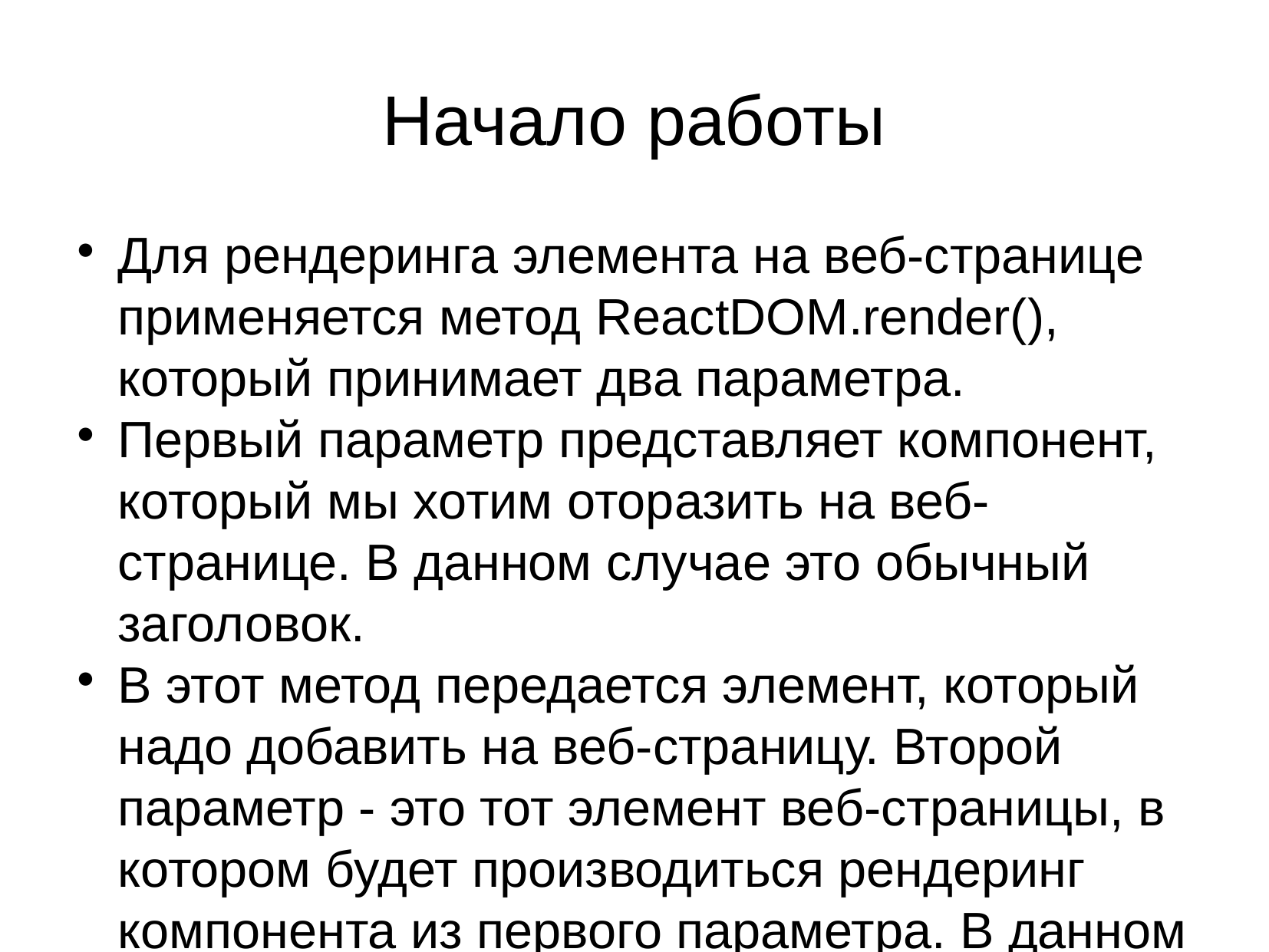

Начало работы
Для рендеринга элемента на веб-странице применяется метод ReactDOM.render(), который принимает два параметра.
Первый параметр представляет компонент, который мы хотим оторазить на веб-странице. В данном случае это обычный заголовок.
В этот метод передается элемент, который надо добавить на веб-страницу. Второй параметр - это тот элемент веб-страницы, в котором будет производиться рендеринг компонента из первого параметра. В данном случае это элемент <div id="app">.
Этот как раз тот элемент, в который и будет помещаться заголовок.